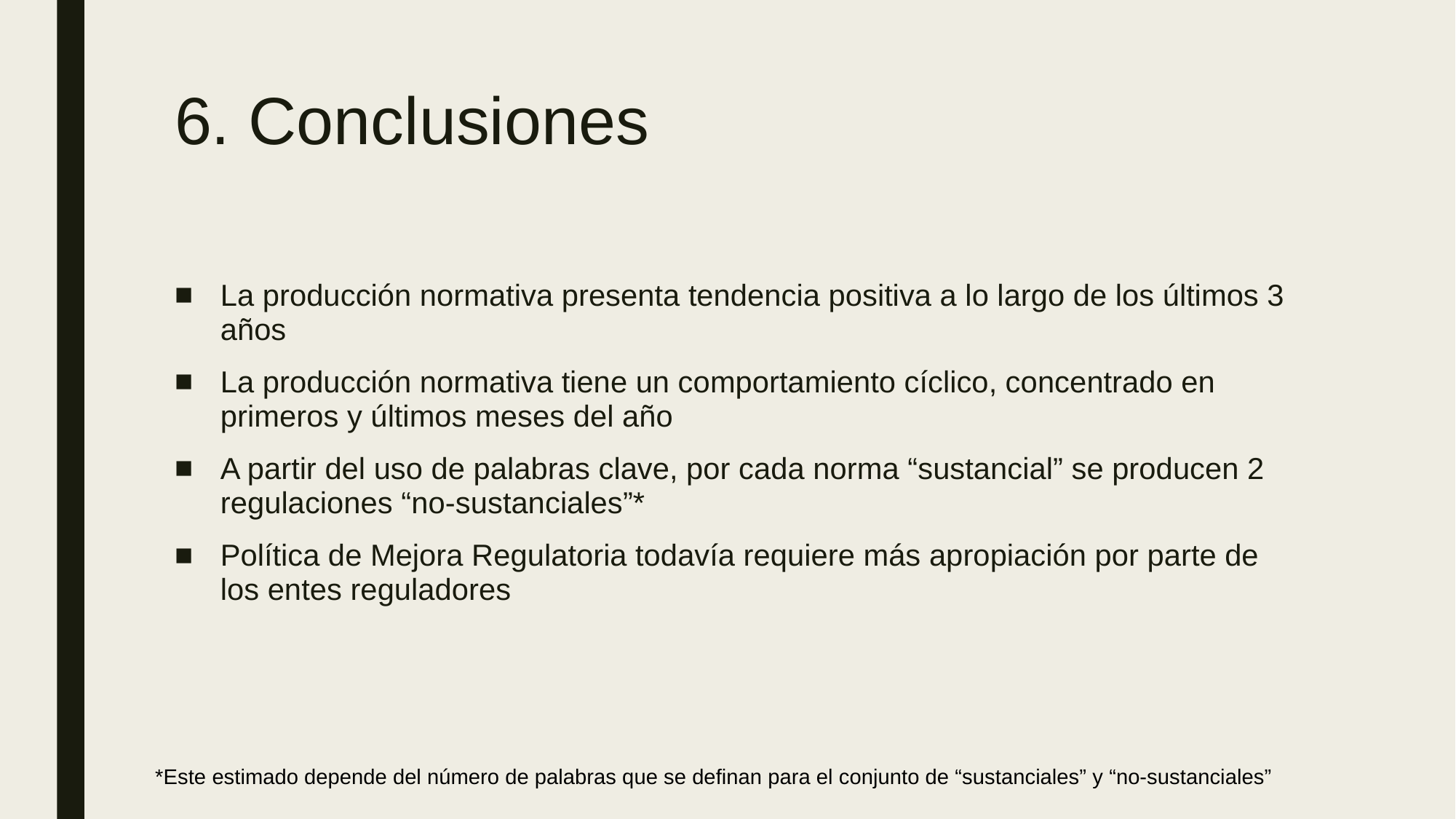

# 6. Conclusiones
La producción normativa presenta tendencia positiva a lo largo de los últimos 3 años
La producción normativa tiene un comportamiento cíclico, concentrado en primeros y últimos meses del año
A partir del uso de palabras clave, por cada norma “sustancial” se producen 2 regulaciones “no-sustanciales”*
Política de Mejora Regulatoria todavía requiere más apropiación por parte de los entes reguladores
*Este estimado depende del número de palabras que se definan para el conjunto de “sustanciales” y “no-sustanciales”